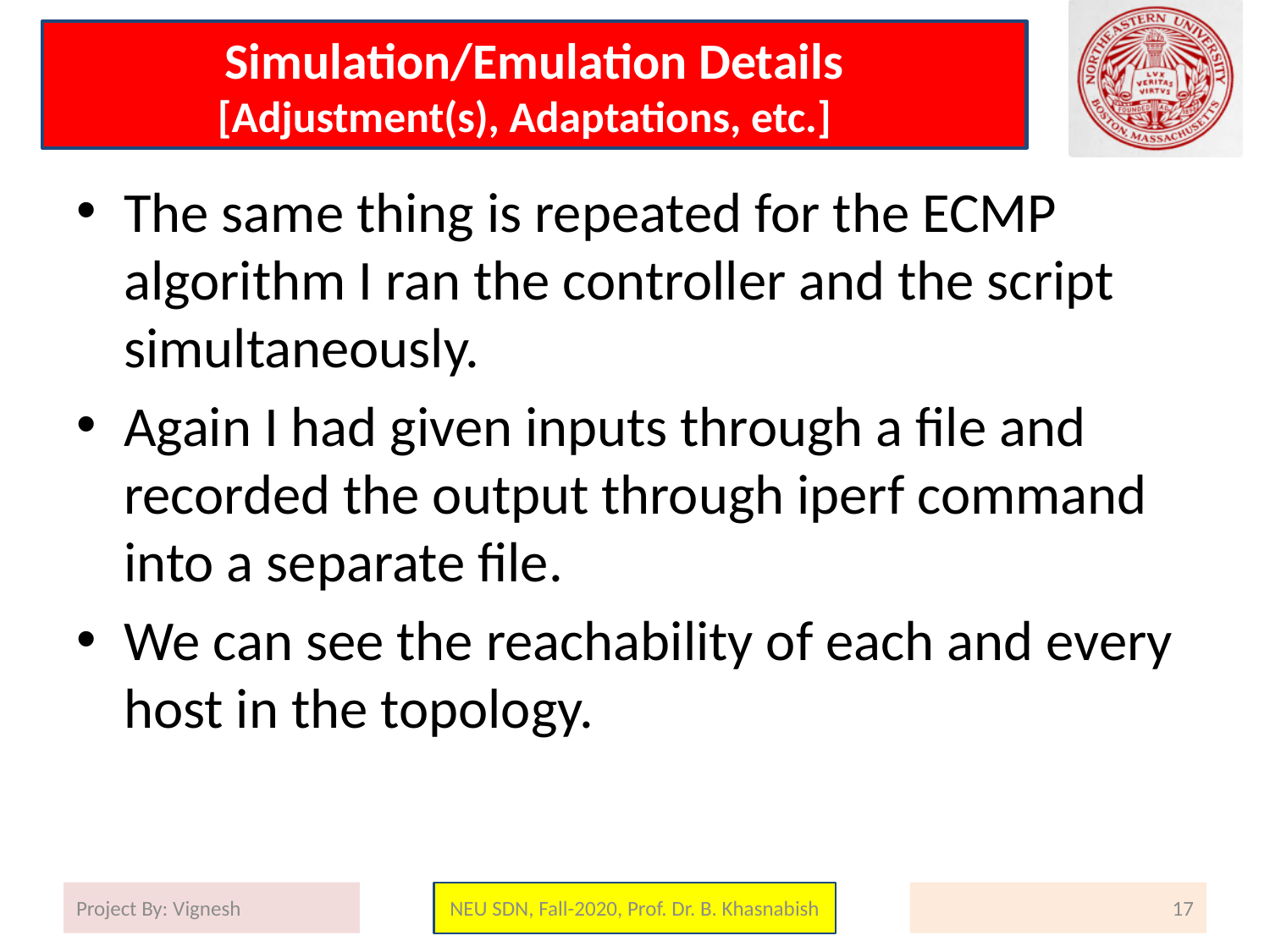

# Simulation/Emulation Details [Adjustment(s), Adaptations, etc.]
The same thing is repeated for the ECMP algorithm I ran the controller and the script simultaneously.
Again I had given inputs through a file and recorded the output through iperf command into a separate file.
We can see the reachability of each and every host in the topology.
Project By: Vignesh
NEU SDN, Fall-2020, Prof. Dr. B. Khasnabish
17